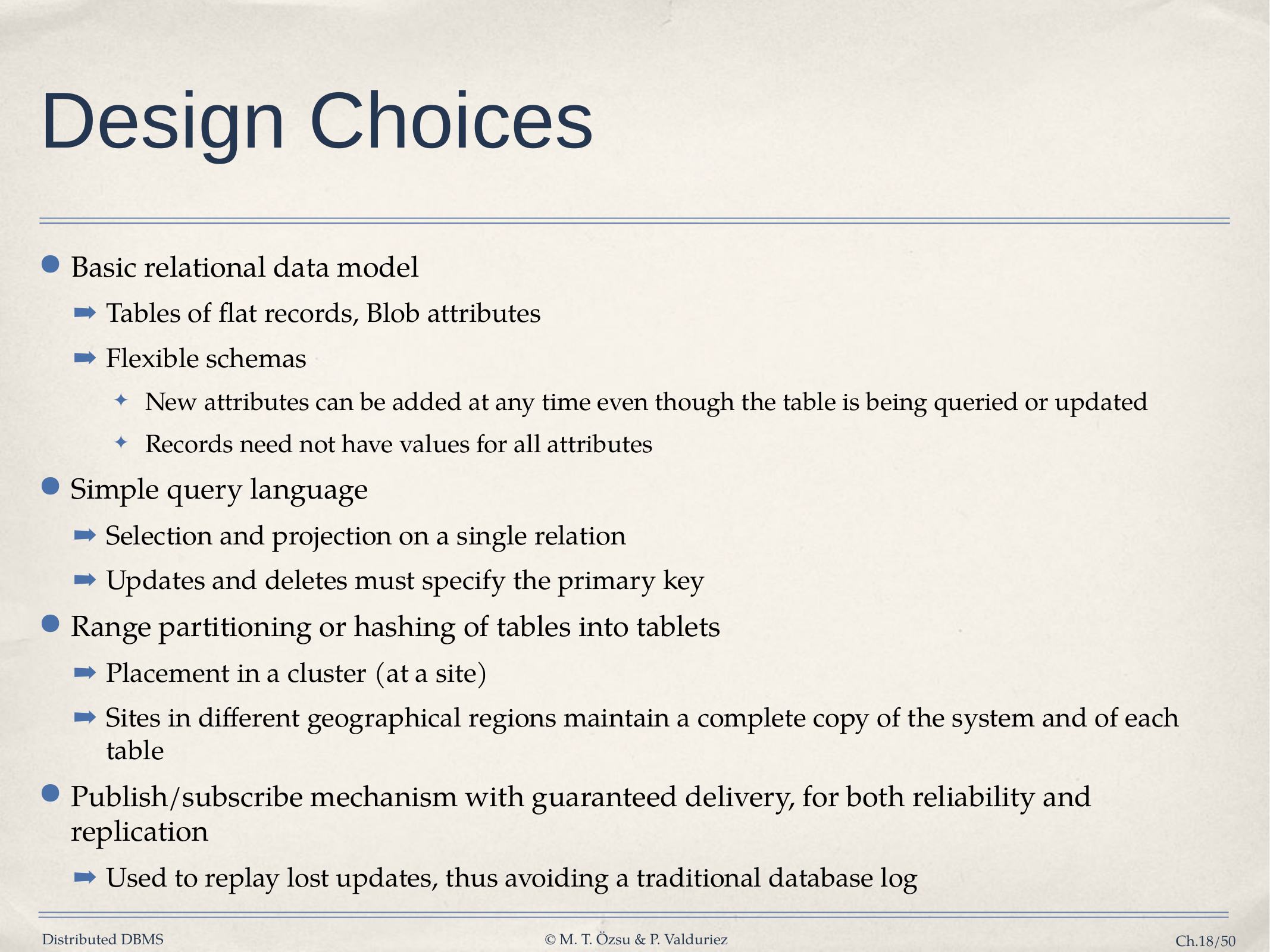

# Design Choices
Basic relational data model
Tables of flat records, Blob attributes
Flexible schemas
New attributes can be added at any time even though the table is being queried or updated
Records need not have values for all attributes
Simple query language
Selection and projection on a single relation
Updates and deletes must specify the primary key
Range partitioning or hashing of tables into tablets
Placement in a cluster (at a site)
Sites in different geographical regions maintain a complete copy of the system and of each table
Publish/subscribe mechanism with guaranteed delivery, for both reliability and replication
Used to replay lost updates, thus avoiding a traditional database log